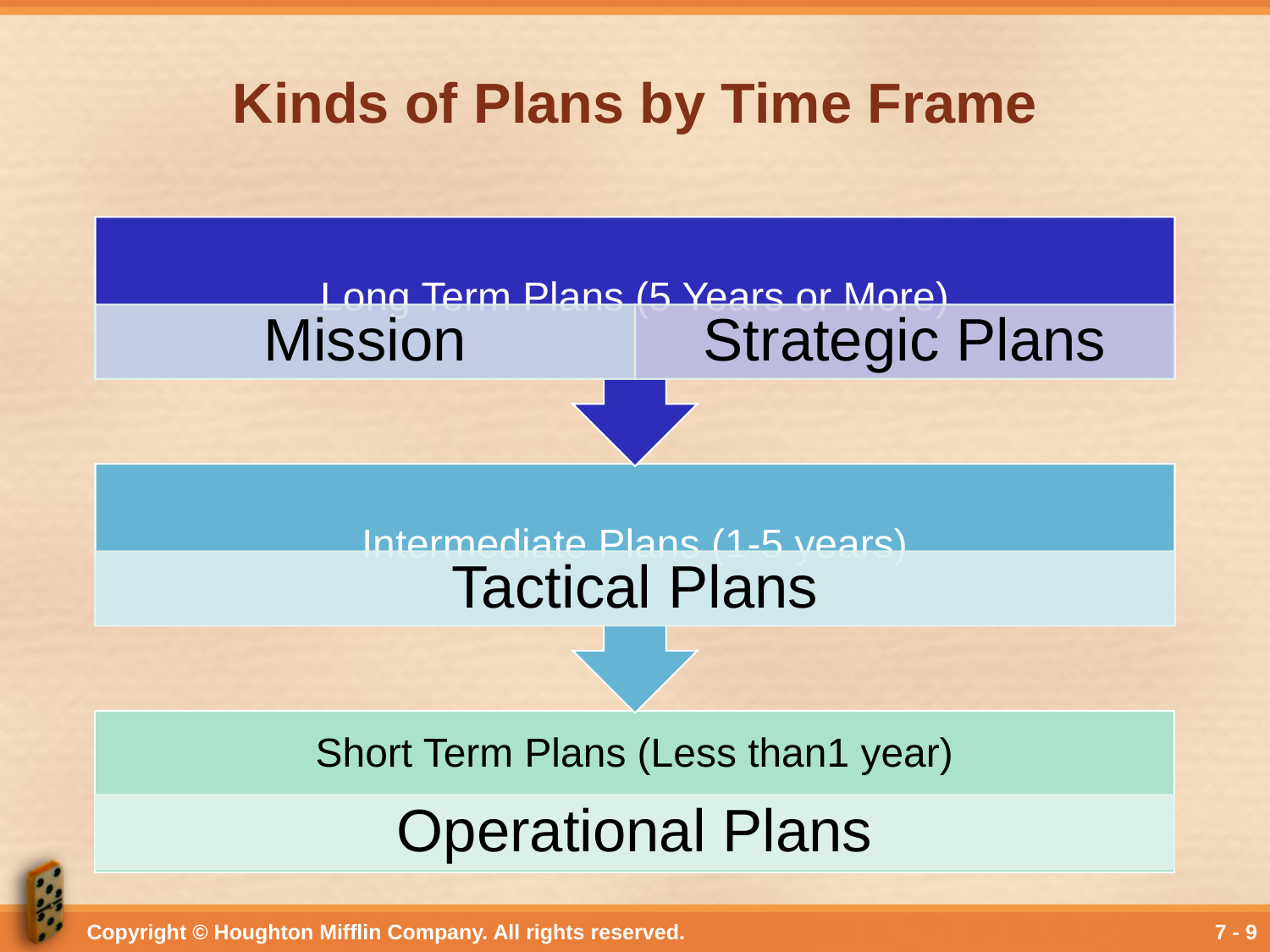

# Kinds of Plans by Time Frame
Short Term Plans (Less than1 year)
Operational Plans
Intermediate Plans (1-5 years)
Tactical Plans
Long Term Plans (5 Years or More)
Mission
Strategic Plans
Copyright © Houghton Mifflin Company. All rights reserved.
7 - 9